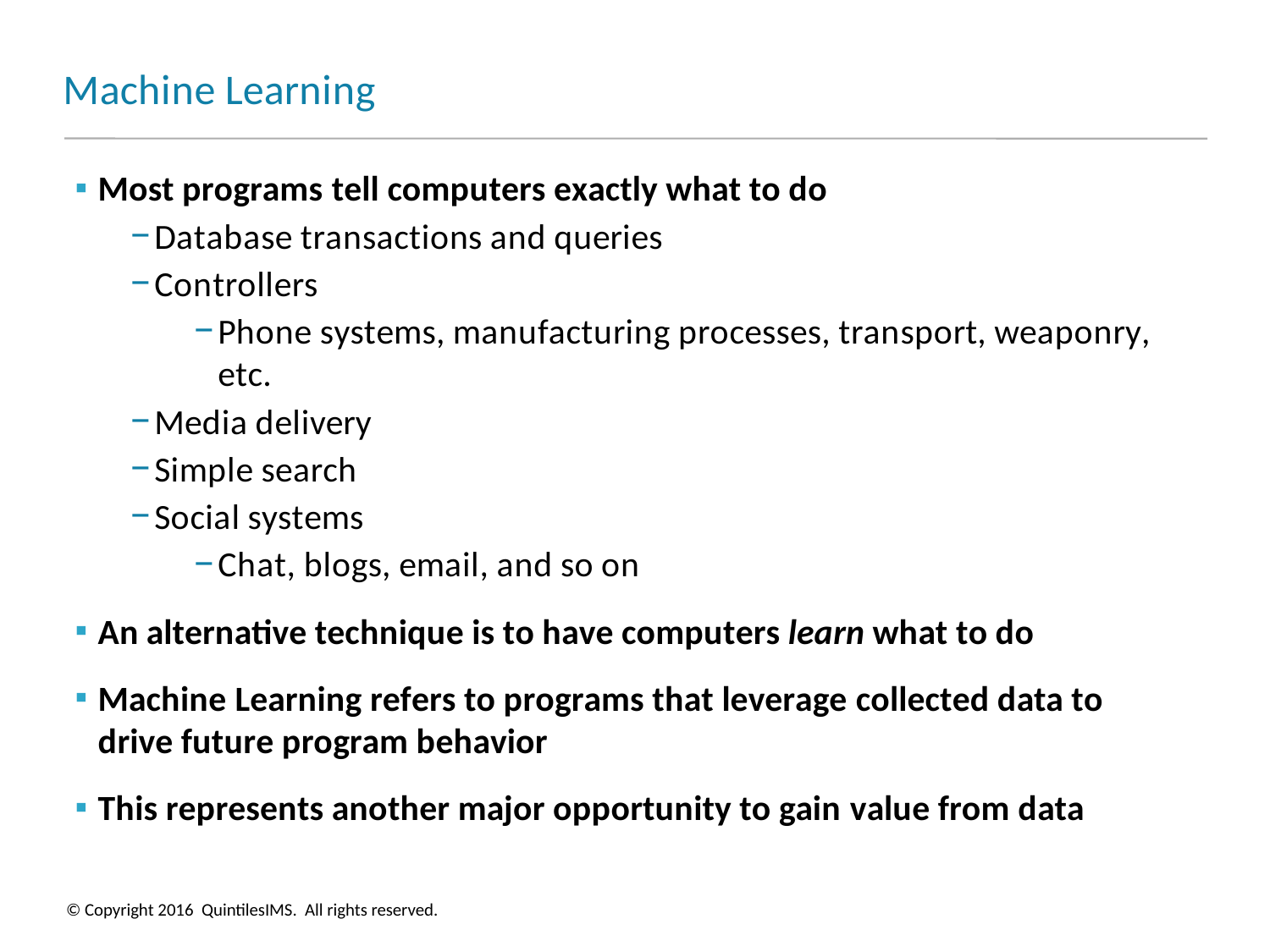

# Machine Learning
Most programs tell computers exactly what to do
Database transactions and queries
Controllers
Phone systems, manufacturing processes, transport, weaponry, etc.
Media delivery
Simple search
Social systems
Chat, blogs, email, and so on
An alternative technique is to have computers learn what to do
Machine Learning refers to programs that leverage collected data to drive future program behavior
This represents another major opportunity to gain value from data
© Copyright 2016  QuintilesIMS.  All rights reserved.